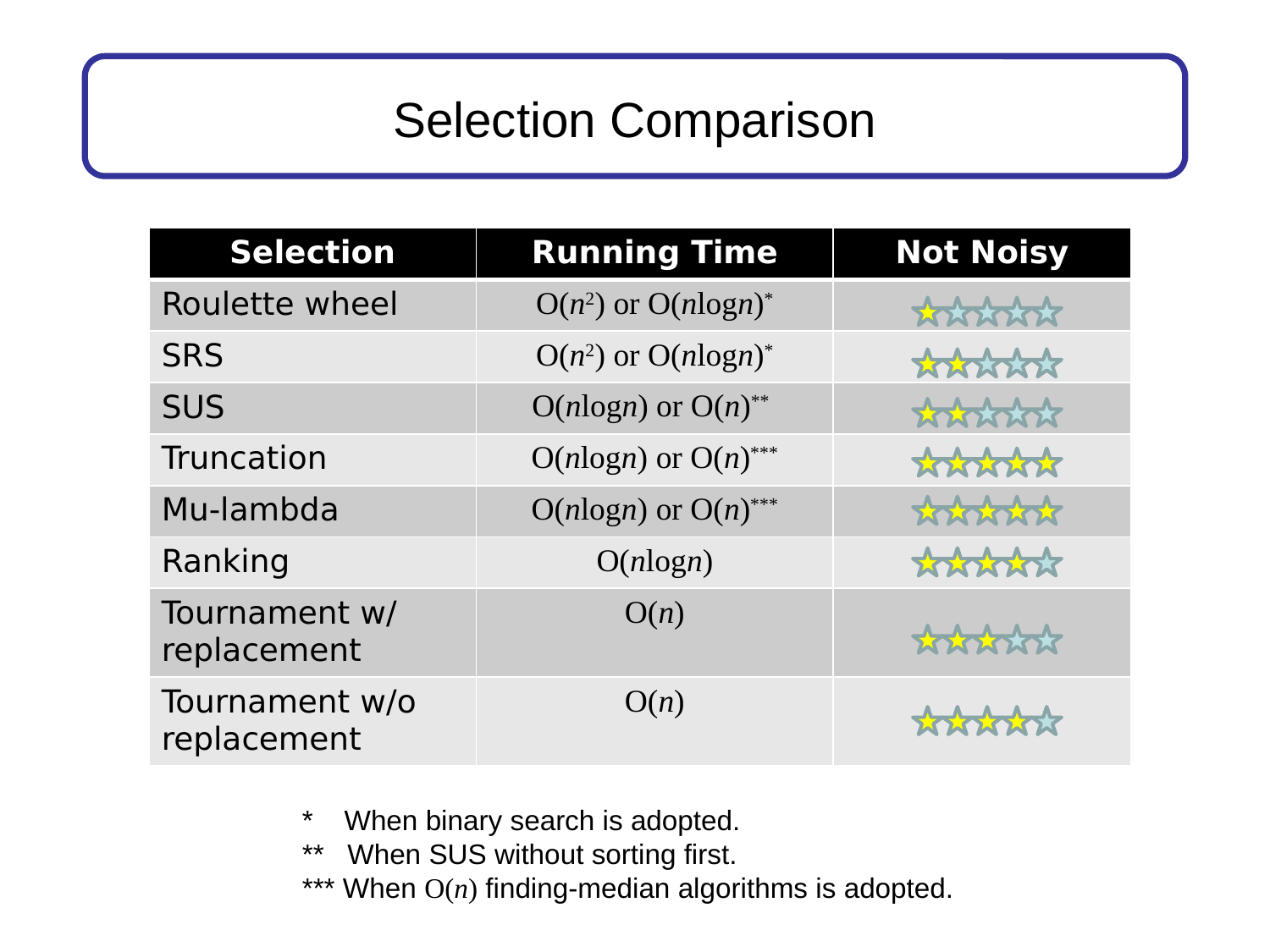

# Selection Comparison
| Selection | Running Time | Not Noisy |
| --- | --- | --- |
| Roulette wheel | O(n2) or O(nlogn)\* |  |
| SRS | O(n2) or O(nlogn)\* |  |
| SUS | O(nlogn) or O(n)\*\* |  |
| Truncation | O(nlogn) or O(n)\*\*\* |  |
| Mu-lambda | O(nlogn) or O(n)\*\*\* |  |
| Ranking | O(nlogn) |  |
| Tournament w/ replacement | O(n) |  |
| Tournament w/o replacement | O(n) |  |

*    When binary search is adopted.
**   When SUS without sorting first.
*** When O(n) finding-median algorithms is adopted.